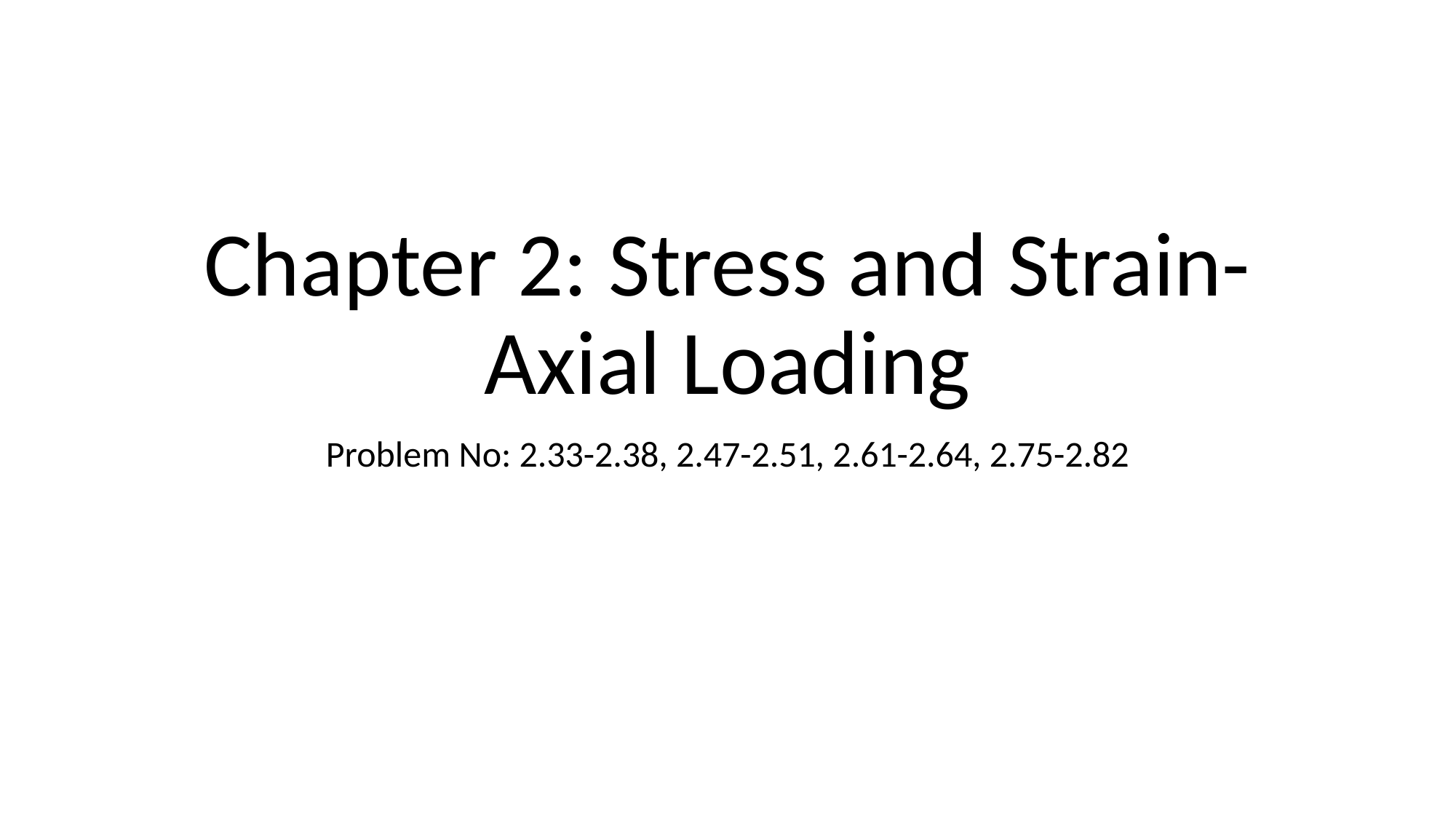

# Chapter 2: Stress and Strain-Axial Loading
Problem No: 2.33-2.38, 2.47-2.51, 2.61-2.64, 2.75-2.82